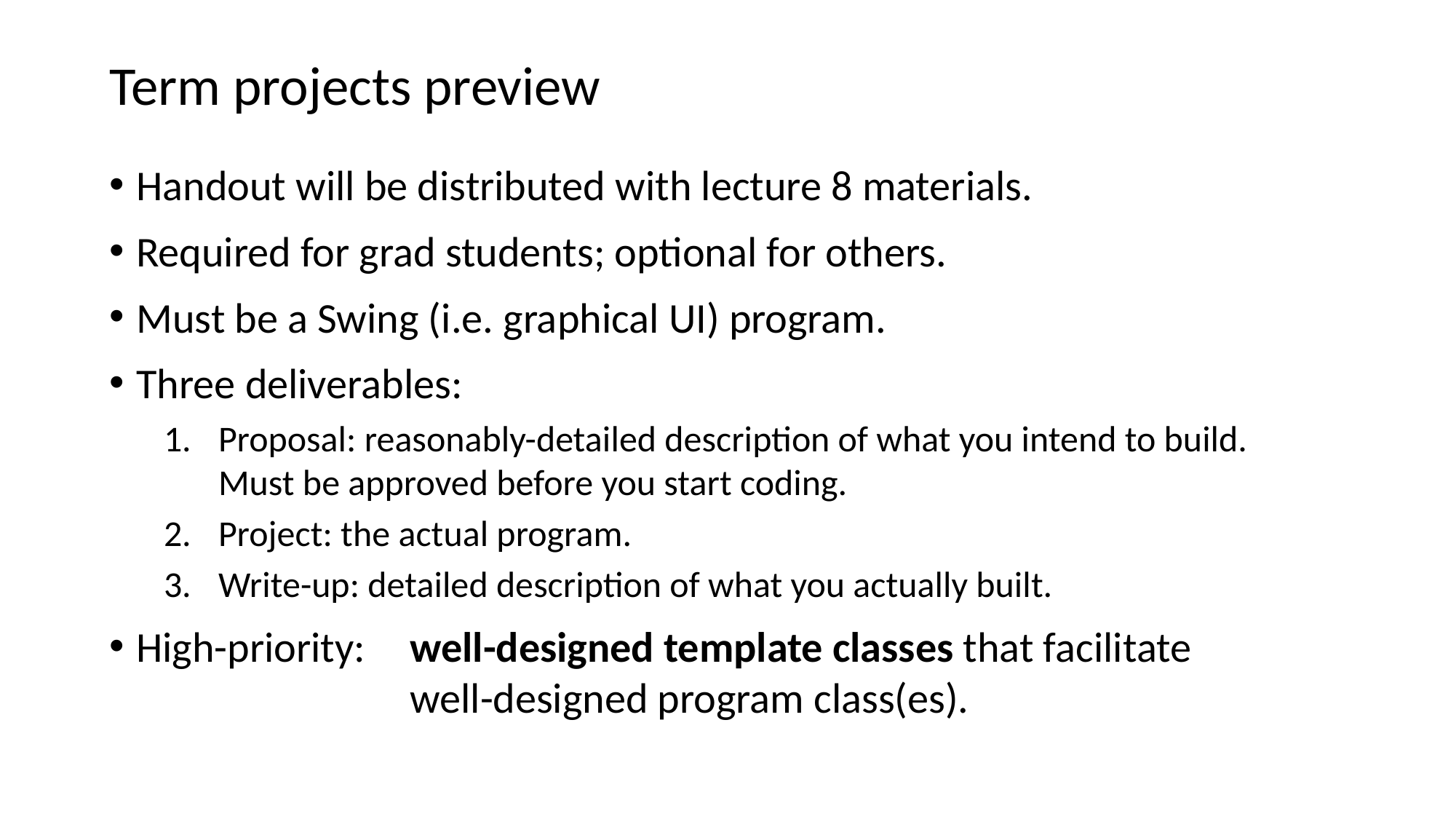

# Term projects preview
Handout will be distributed with lecture 8 materials.
Required for grad students; optional for others.
Must be a Swing (i.e. graphical UI) program.
Three deliverables:
Proposal: reasonably-detailed description of what you intend to build.
Must be approved before you start coding.
Project: the actual program.
Write-up: detailed description of what you actually built.
High-priority:	well-designed template classes that facilitate
	well-designed program class(es).